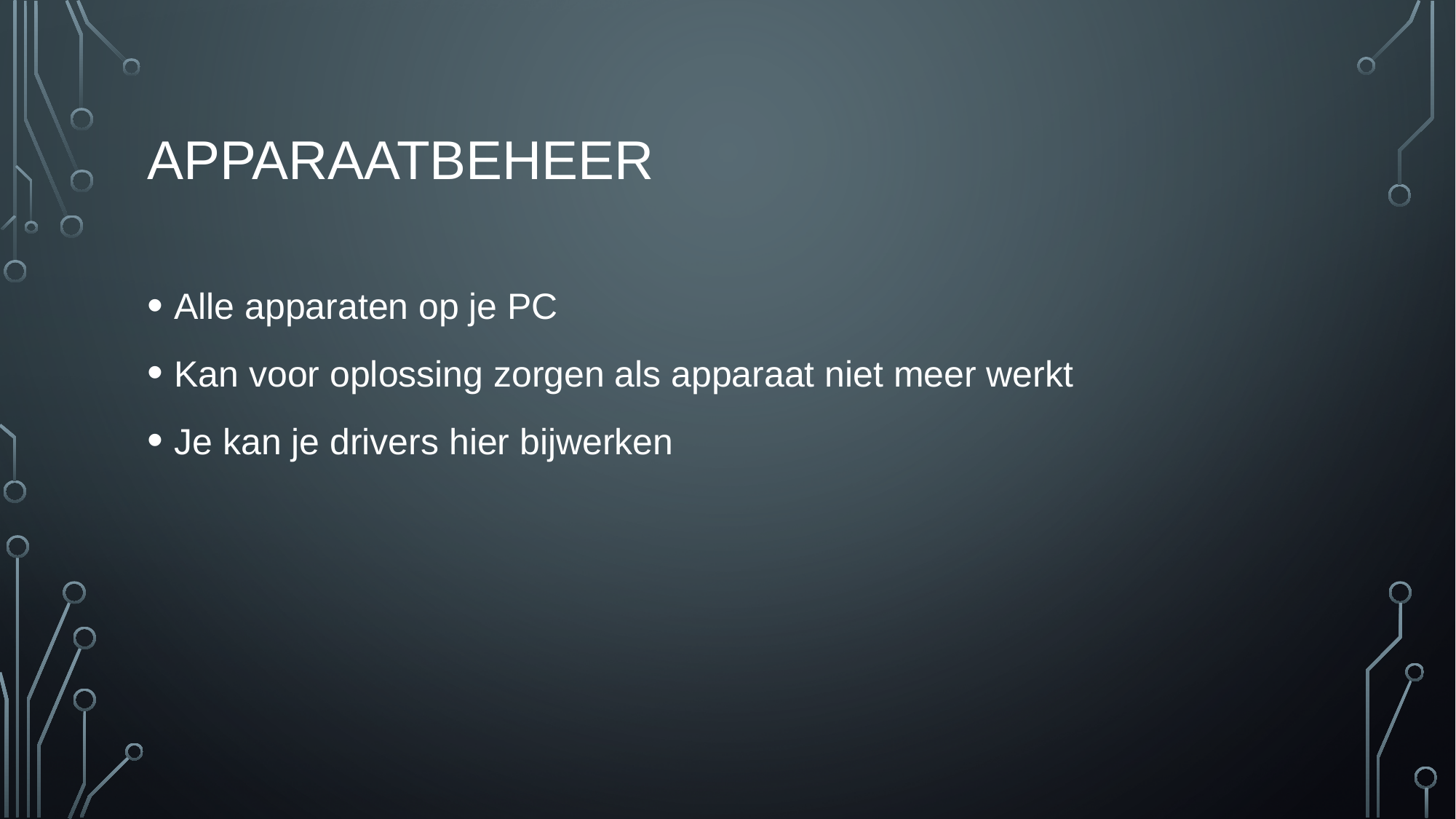

# apparaatbeheer
Alle apparaten op je PC
Kan voor oplossing zorgen als apparaat niet meer werkt
Je kan je drivers hier bijwerken